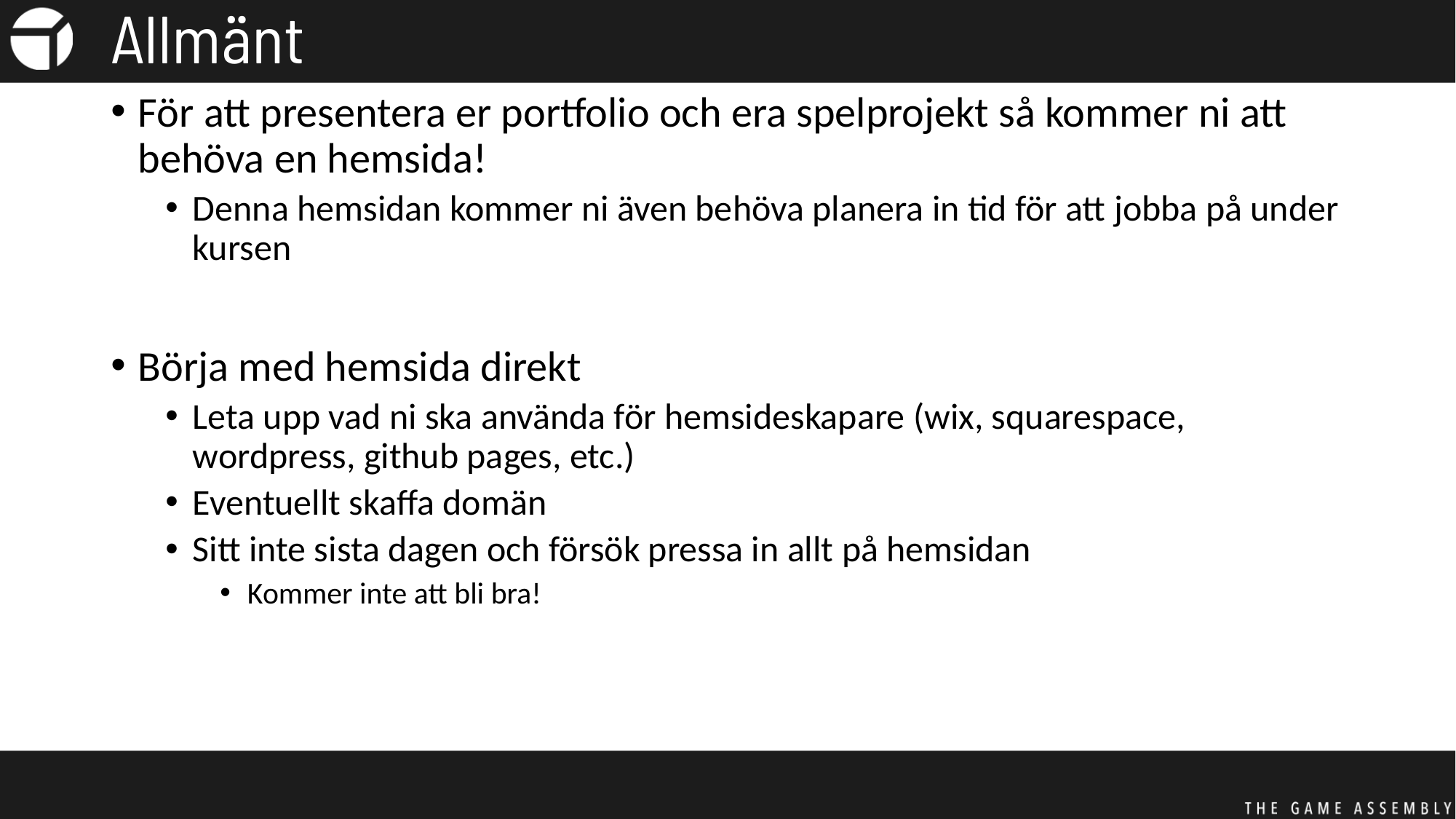

# Allmänt
För att presentera er portfolio och era spelprojekt så kommer ni att behöva en hemsida!
Denna hemsidan kommer ni även behöva planera in tid för att jobba på under kursen

Börja med hemsida direkt
Leta upp vad ni ska använda för hemsideskapare (wix, squarespace, wordpress, github pages, etc.)
Eventuellt skaffa domän
Sitt inte sista dagen och försök pressa in allt på hemsidan
Kommer inte att bli bra!